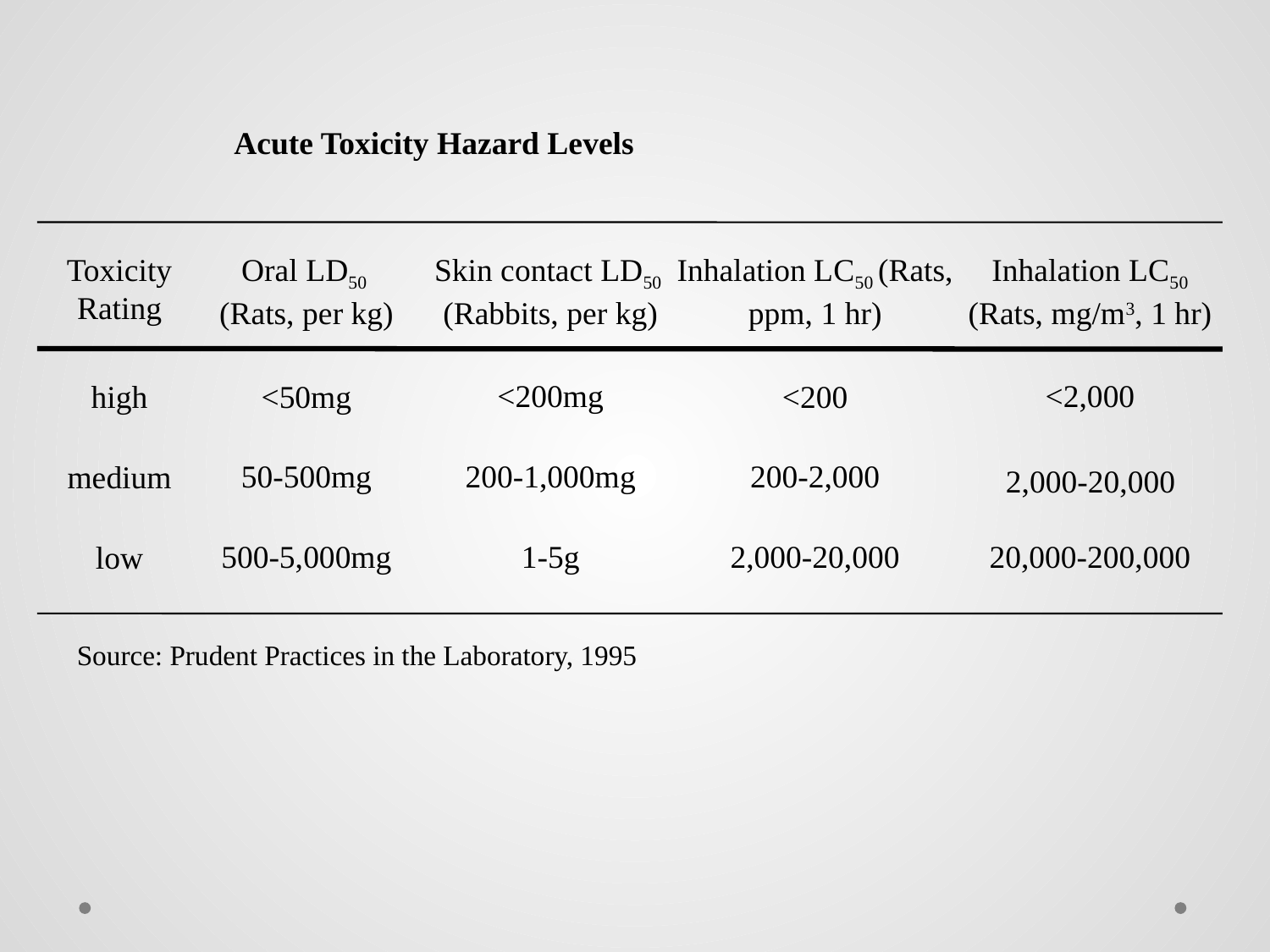

Acute Toxicity Hazard Levels

Toxicity
Rating
Oral LD50
(Rats, per kg)
Skin contact LD50
(Rabbits, per kg)
Inhalation LC50 (Rats, ppm, 1 hr)
Inhalation LC50 (Rats, mg/m3, 1 hr)

<200mg
<2,000
<50mg
<200
high
200-1,000mg
50-500mg
200-2,000
medium
2,000-20,000
1-5g
20,000-200,000
500-5,000mg
2,000-20,000
low

Source: Prudent Practices in the Laboratory, 1995